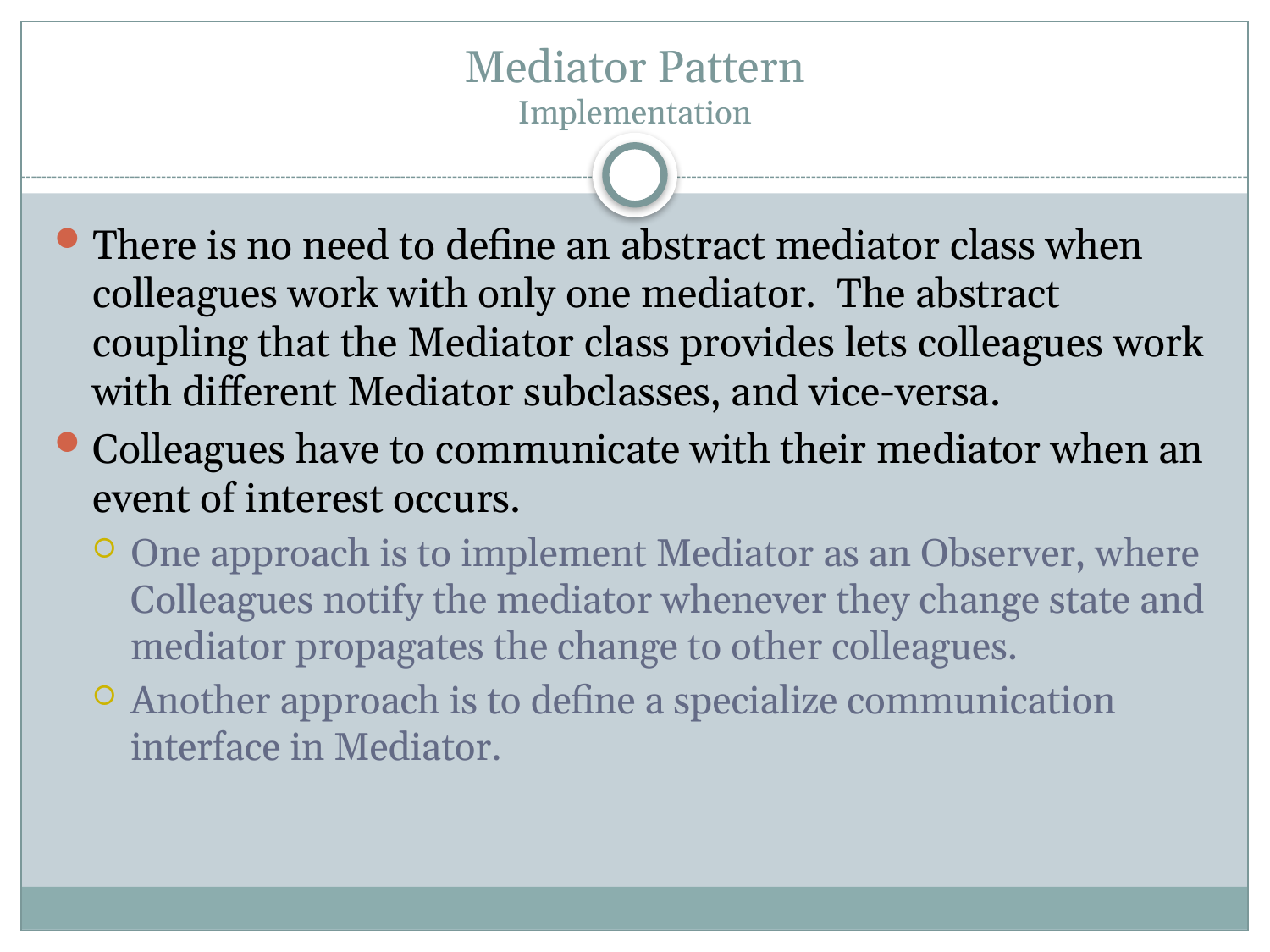

# Mediator Pattern Implementation
There is no need to define an abstract mediator class when colleagues work with only one mediator.  The abstract coupling that the Mediator class provides lets colleagues work with different Mediator subclasses, and vice-versa.
Colleagues have to communicate with their mediator when an event of interest occurs.
One approach is to implement Mediator as an Observer, where Colleagues notify the mediator whenever they change state and mediator propagates the change to other colleagues.
Another approach is to define a specialize communication interface in Mediator.